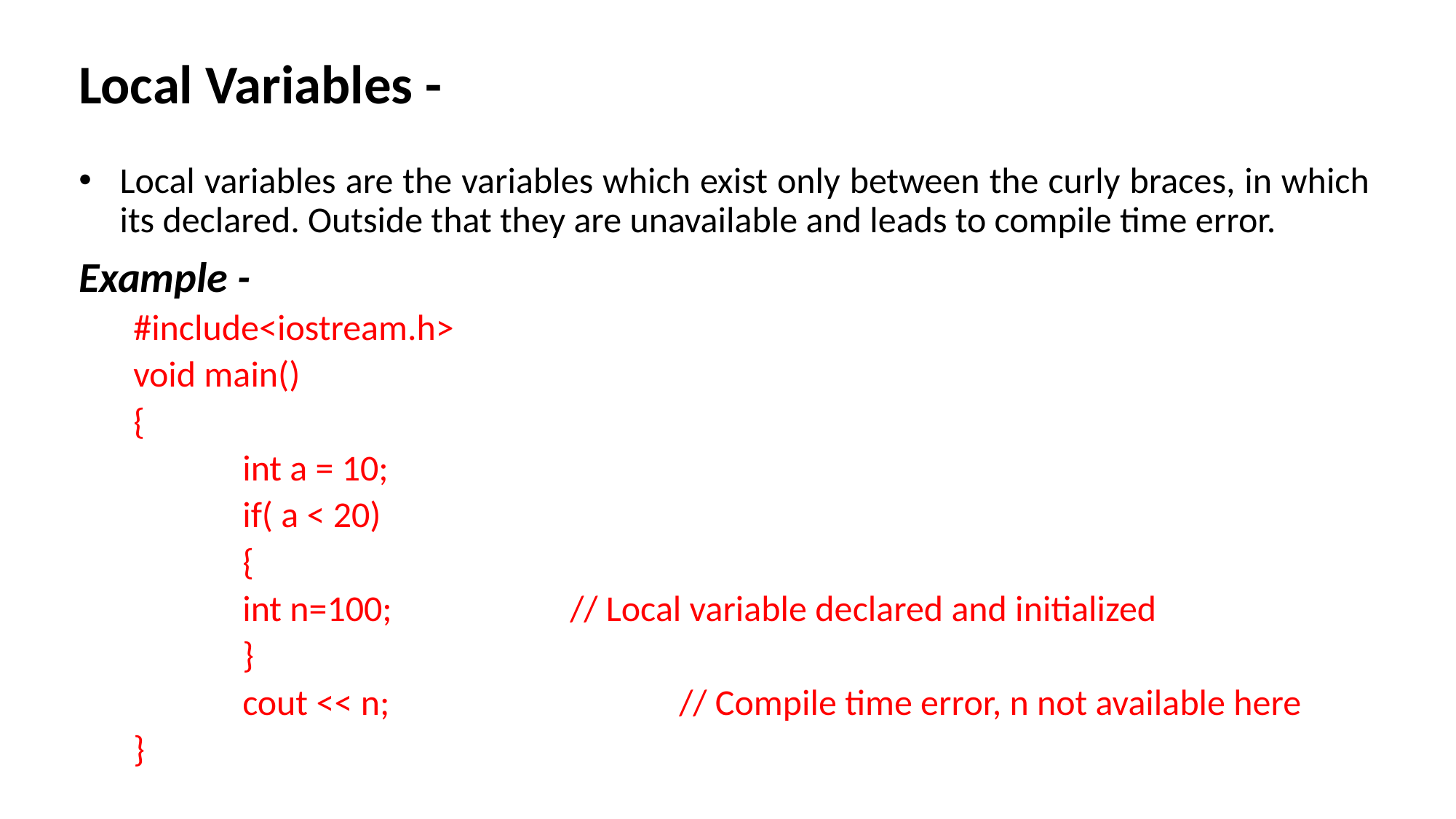

# Local Variables -
Local variables are the variables which exist only between the curly braces, in which its declared. Outside that they are unavailable and leads to compile time error.
Example -
#include<iostream.h>
void main()
{
    	int a = 10;
    	if( a < 20)
	{
        	int n=100;   		// Local variable declared and initialized
    	}
	cout << n;      			// Compile time error, n not available here
}